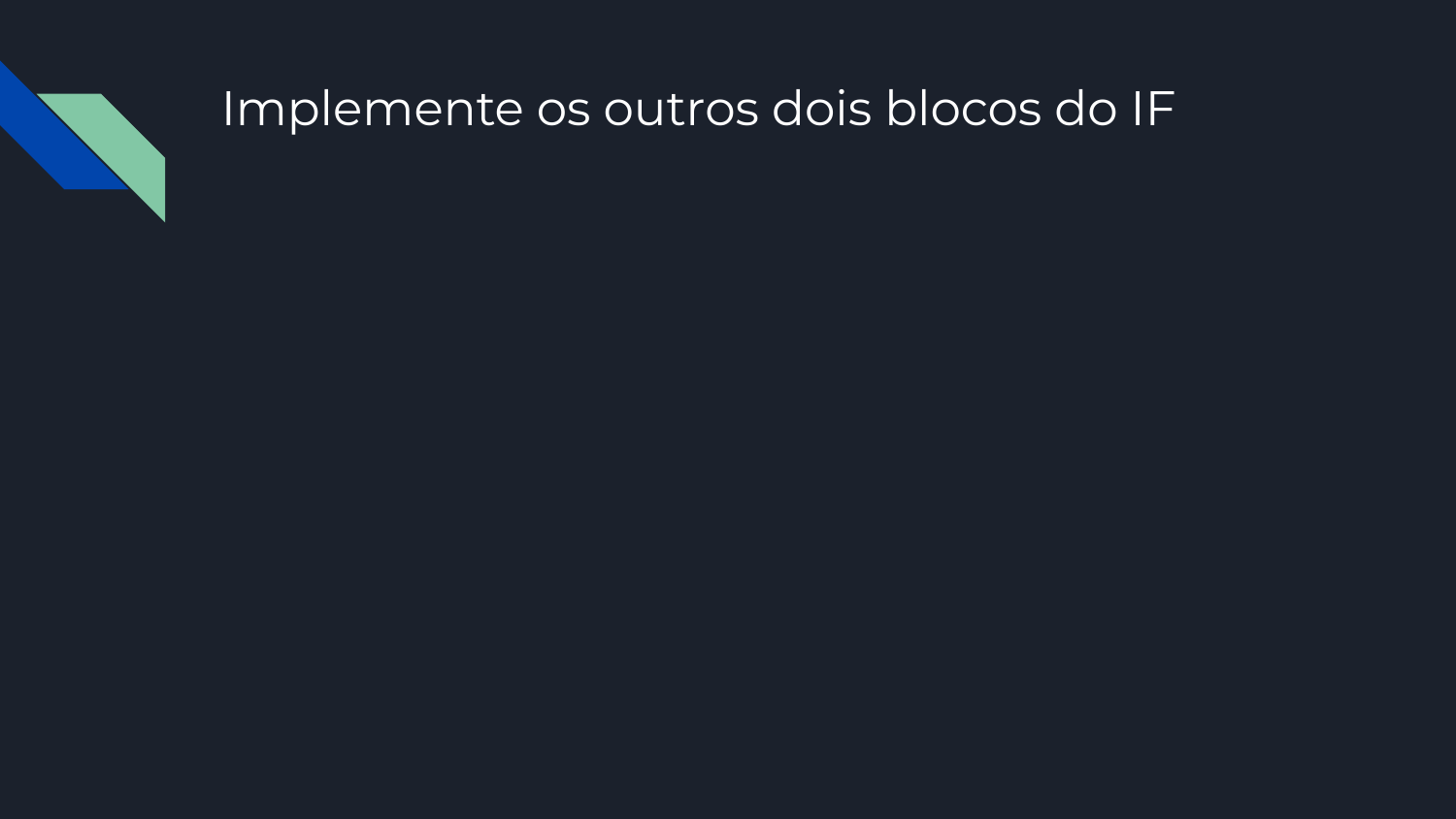

# Implemente os outros dois blocos do IF